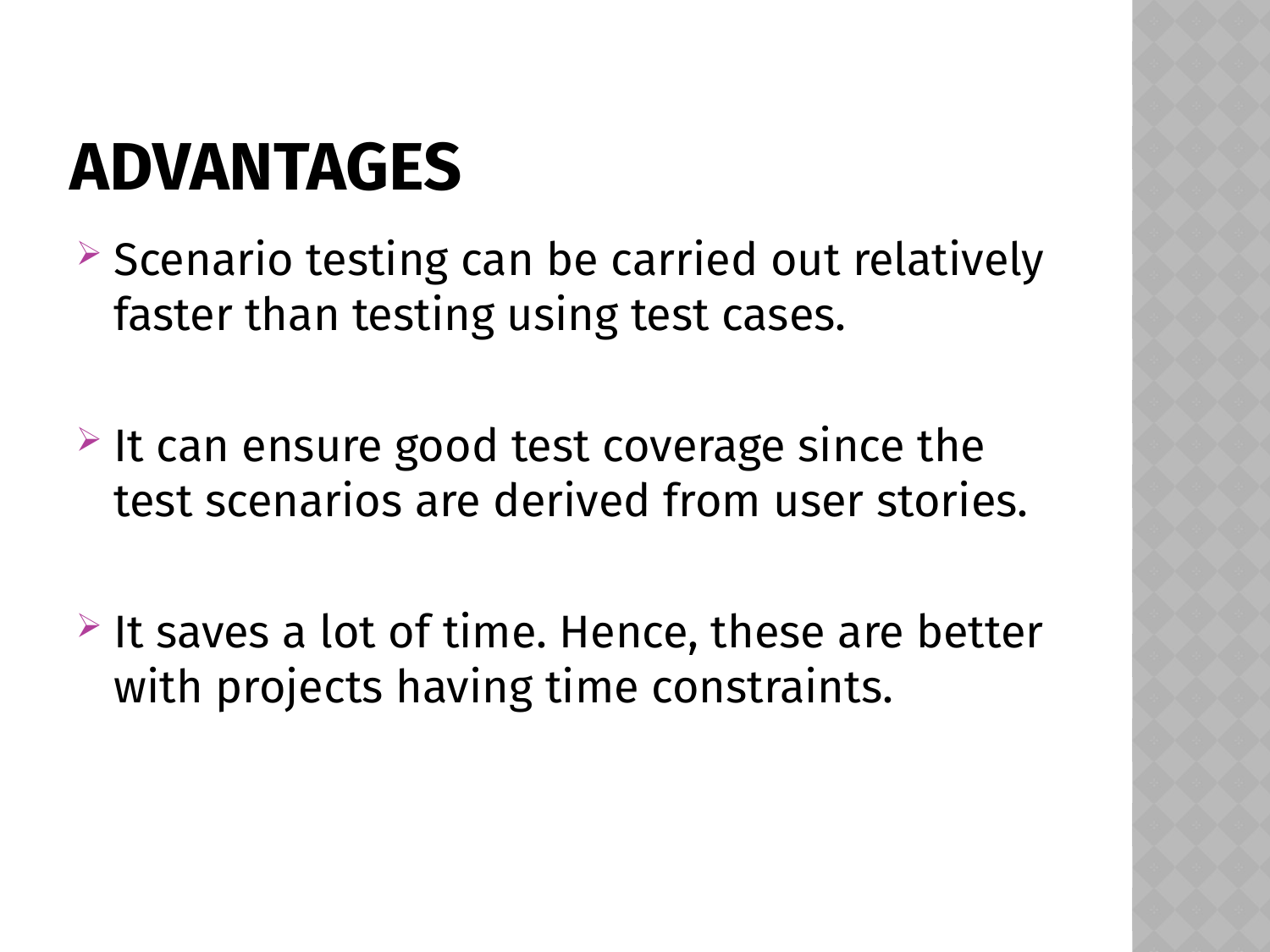

# Advantages
Scenario testing can be carried out relatively faster than testing using test cases.

It can ensure good test coverage since the test scenarios are derived from user stories.

It saves a lot of time. Hence, these are better with projects having time constraints.